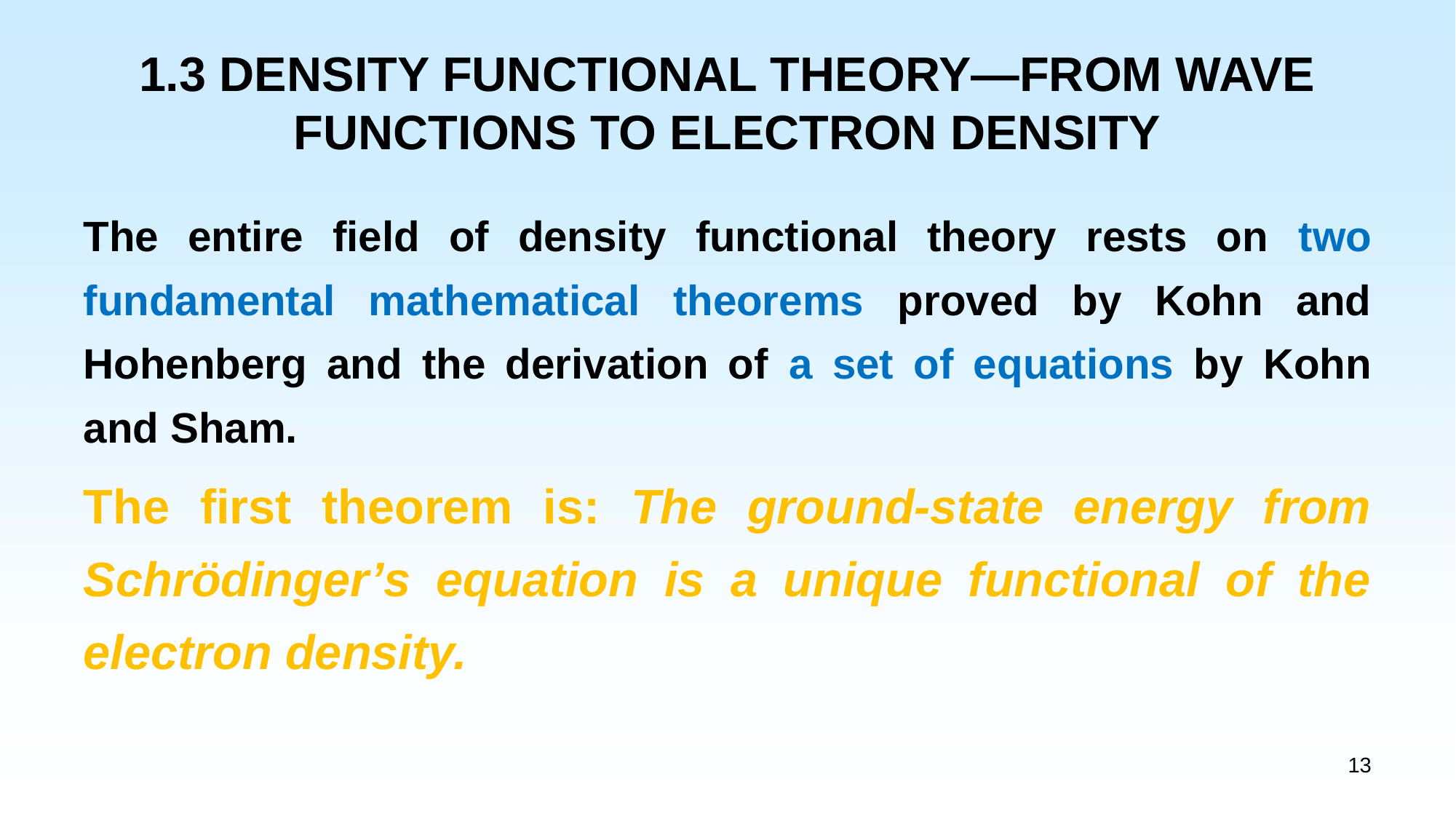

# 1.3 DENSITY FUNCTIONAL THEORY—FROM WAVE FUNCTIONS TO ELECTRON DENSITY
The entire field of density functional theory rests on two fundamental mathematical theorems proved by Kohn and Hohenberg and the derivation of a set of equations by Kohn and Sham.
The first theorem is: The ground-state energy from Schrödinger’s equation is a unique functional of the electron density.

13